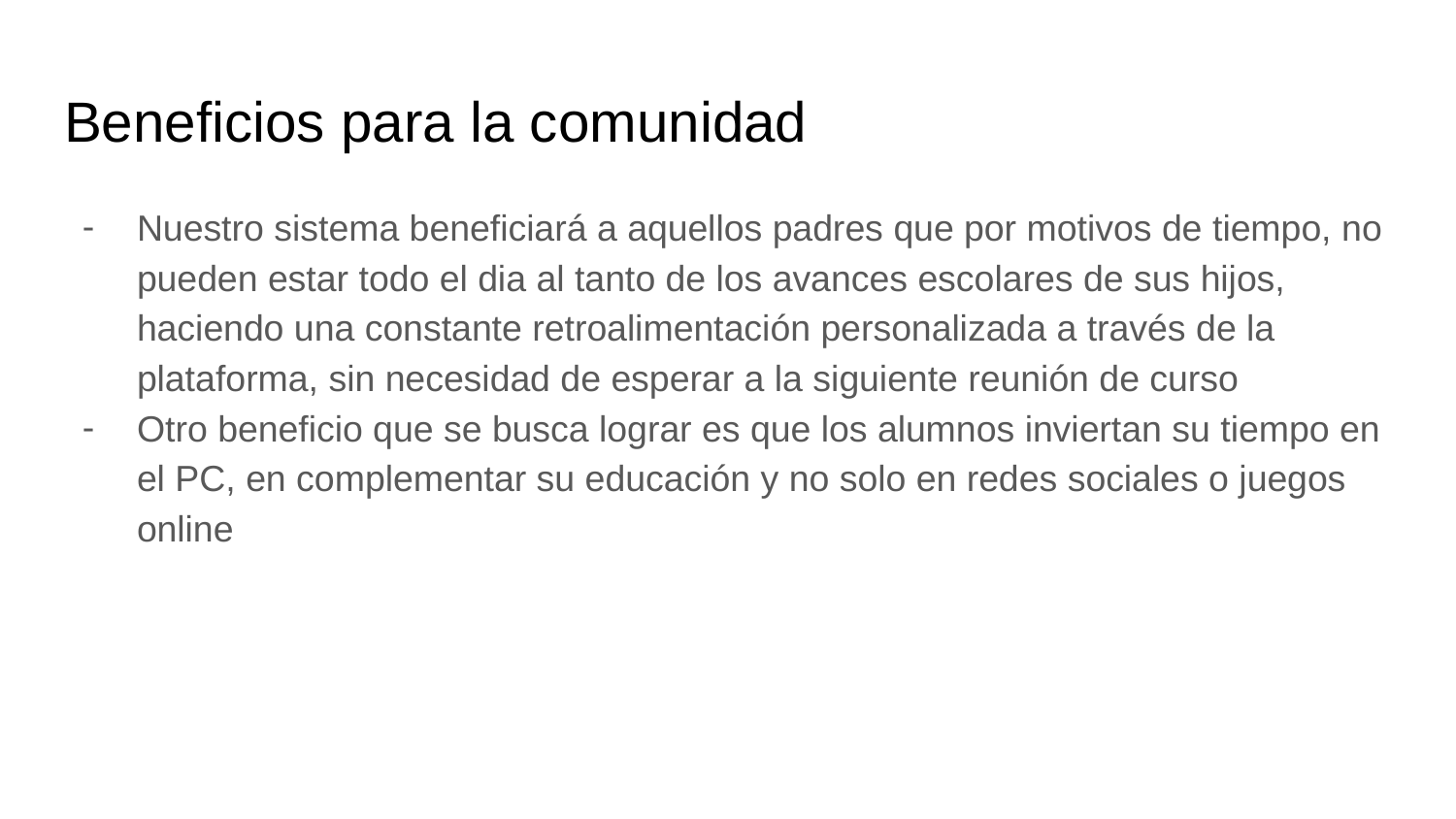

# Beneficios para la comunidad
Nuestro sistema beneficiará a aquellos padres que por motivos de tiempo, no pueden estar todo el dia al tanto de los avances escolares de sus hijos, haciendo una constante retroalimentación personalizada a través de la plataforma, sin necesidad de esperar a la siguiente reunión de curso
Otro beneficio que se busca lograr es que los alumnos inviertan su tiempo en el PC, en complementar su educación y no solo en redes sociales o juegos online